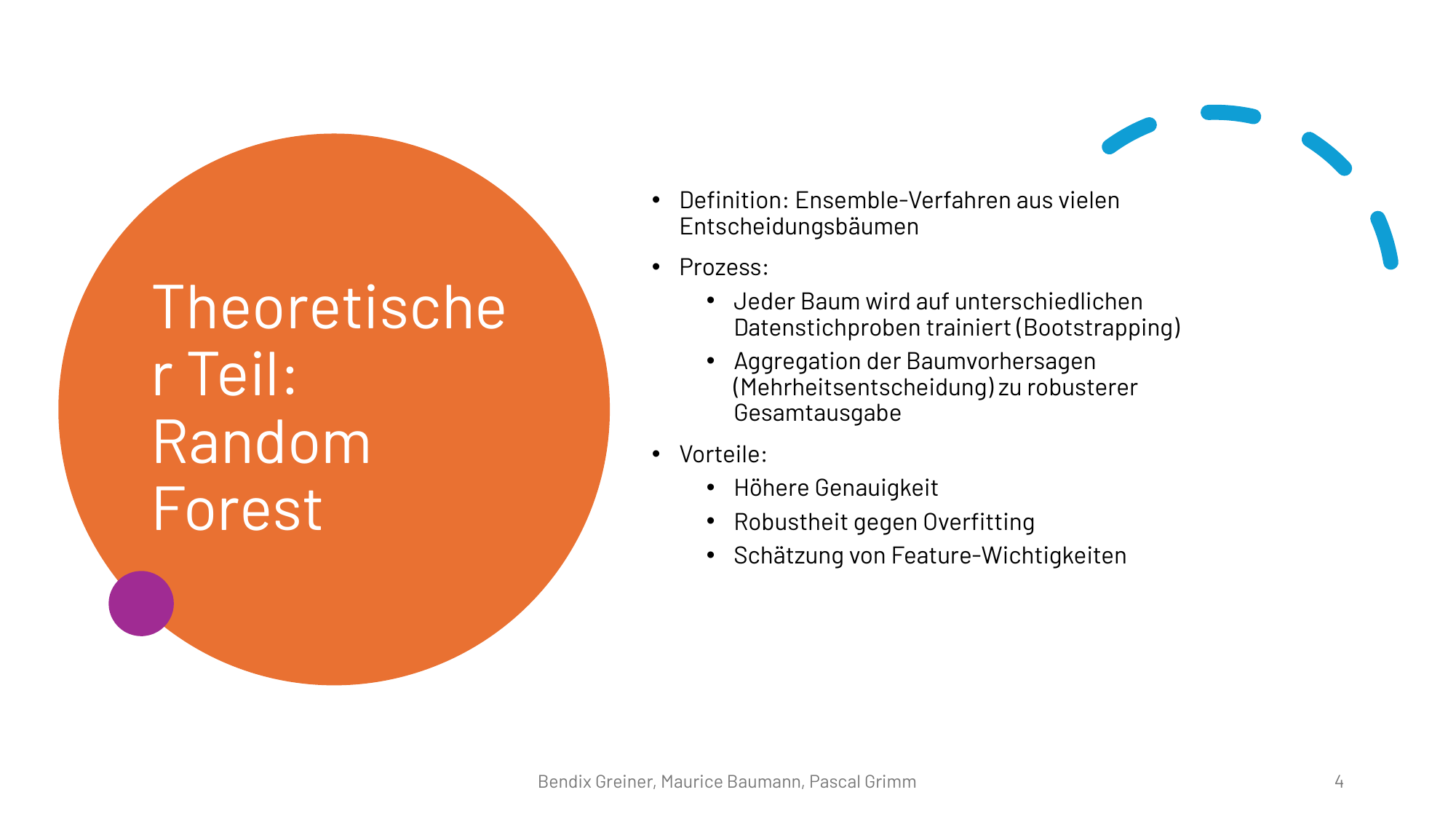

# Theoretischer Teil: Random Forest
Definition: Ensemble-Verfahren aus vielen Entscheidungsbäumen
Prozess:
Jeder Baum wird auf unterschiedlichen Datenstichproben trainiert (Bootstrapping)
Aggregation der Baumvorhersagen (Mehrheitsentscheidung) zu robusterer Gesamtausgabe
Vorteile:
Höhere Genauigkeit
Robustheit gegen Overfitting
Schätzung von Feature-Wichtigkeiten

Bendix Greiner, Maurice Baumann, Pascal Grimm
4